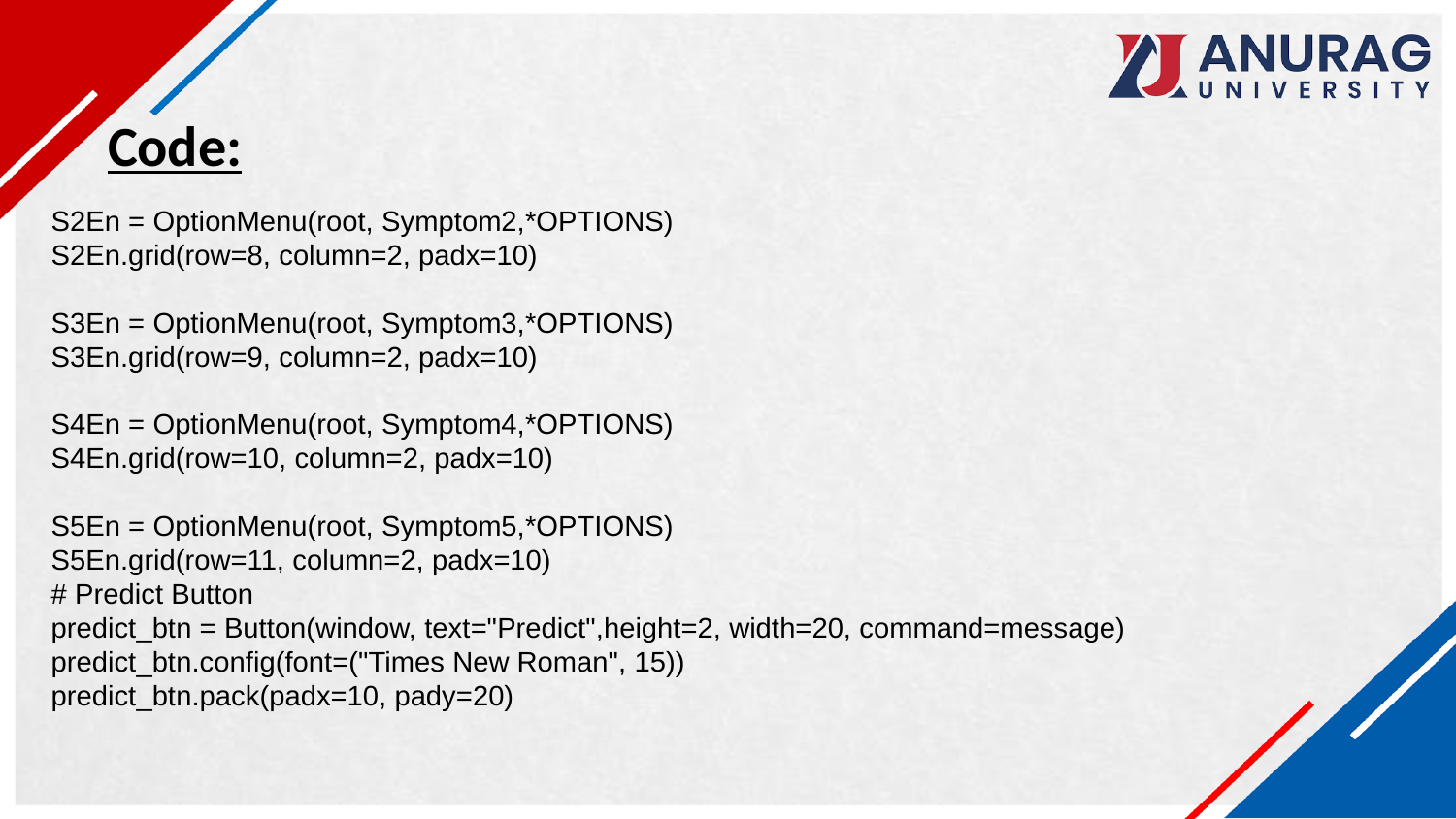

Code:
S2En = OptionMenu(root, Symptom2,*OPTIONS)
S2En.grid(row=8, column=2, padx=10)
S3En = OptionMenu(root, Symptom3,*OPTIONS)
S3En.grid(row=9, column=2, padx=10)
S4En = OptionMenu(root, Symptom4,*OPTIONS)
S4En.grid(row=10, column=2, padx=10)
S5En = OptionMenu(root, Symptom5,*OPTIONS)
S5En.grid(row=11, column=2, padx=10)
# Predict Button
predict_btn = Button(window, text="Predict",height=2, width=20, command=message)
predict_btn.config(font=("Times New Roman", 15))
predict_btn.pack(padx=10, pady=20)